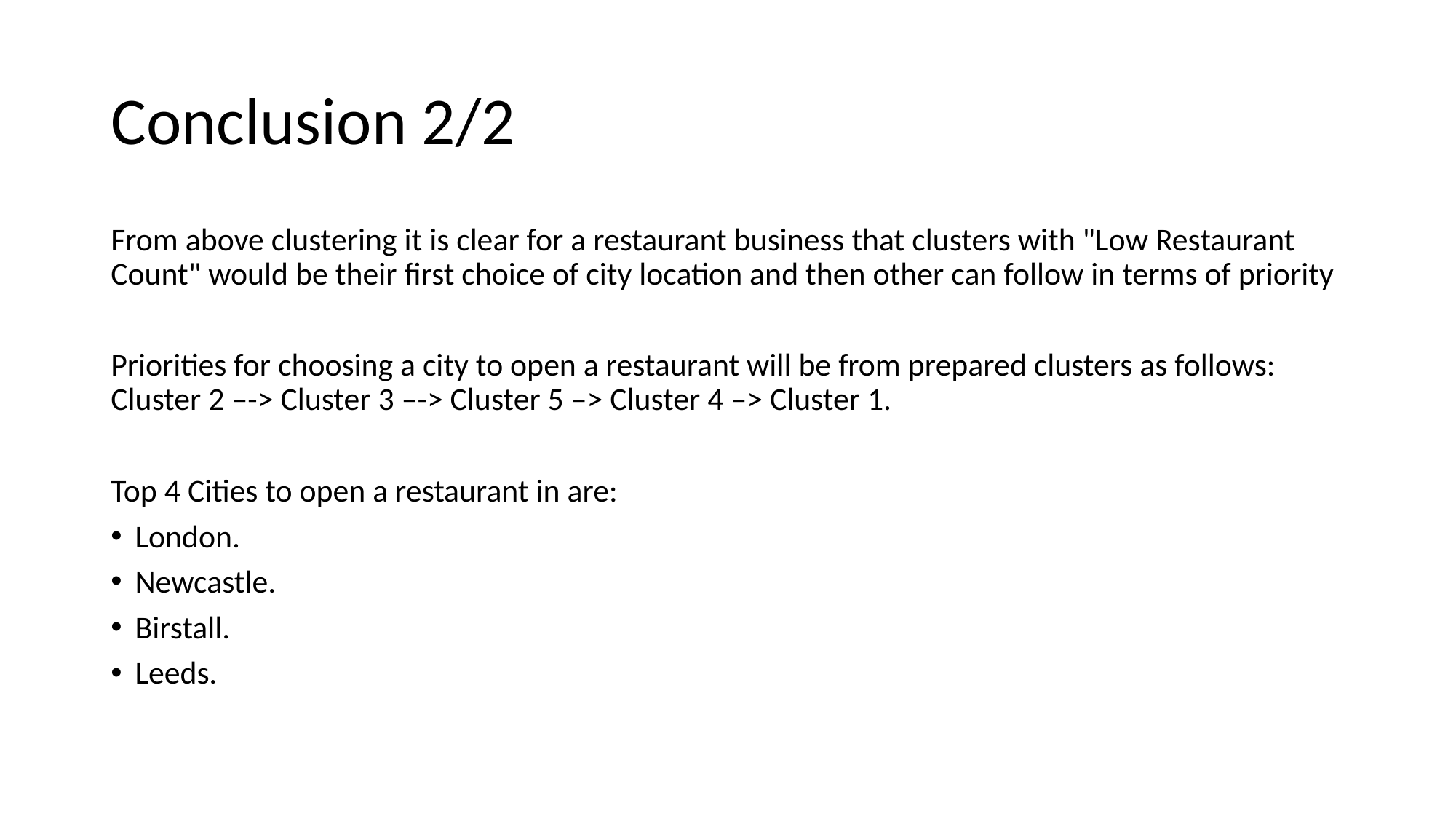

# Conclusion 2/2
From above clustering it is clear for a restaurant business that clusters with "Low Restaurant Count" would be their first choice of city location and then other can follow in terms of priority

Priorities for choosing a city to open a restaurant will be from prepared clusters as follows: Cluster 2 –-> Cluster 3 –-> Cluster 5 –> Cluster 4 –> Cluster 1.

Top 4 Cities to open a restaurant in are:
London.
Newcastle.
Birstall.
Leeds.